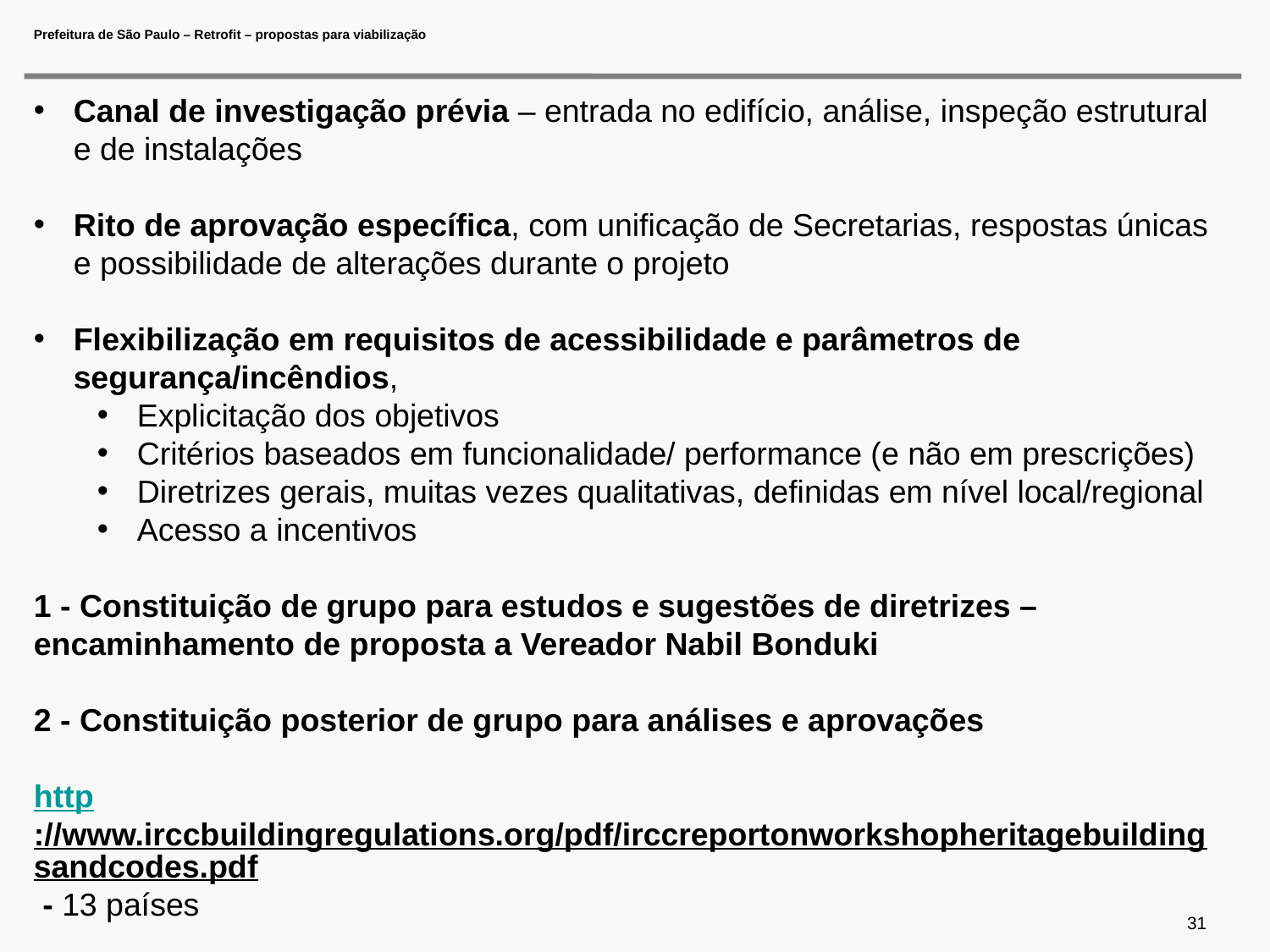

# Prefeitura de São Paulo – Retrofit – propostas para viabilização

Canal de investigação prévia – entrada no edifício, análise, inspeção estrutural e de instalações

Rito de aprovação específica, com unificação de Secretarias, respostas únicas e possibilidade de alterações durante o projeto

Flexibilização em requisitos de acessibilidade e parâmetros de segurança/incêndios,
Explicitação dos objetivos
Critérios baseados em funcionalidade/ performance (e não em prescrições)
Diretrizes gerais, muitas vezes qualitativas, definidas em nível local/regional
Acesso a incentivos

1 - Constituição de grupo para estudos e sugestões de diretrizes – encaminhamento de proposta a Vereador Nabil Bonduki

2 - Constituição posterior de grupo para análises e aprovações

http://www.irccbuildingregulations.org/pdf/irccreportonworkshopheritagebuildingsandcodes.pdf - 13 países

31